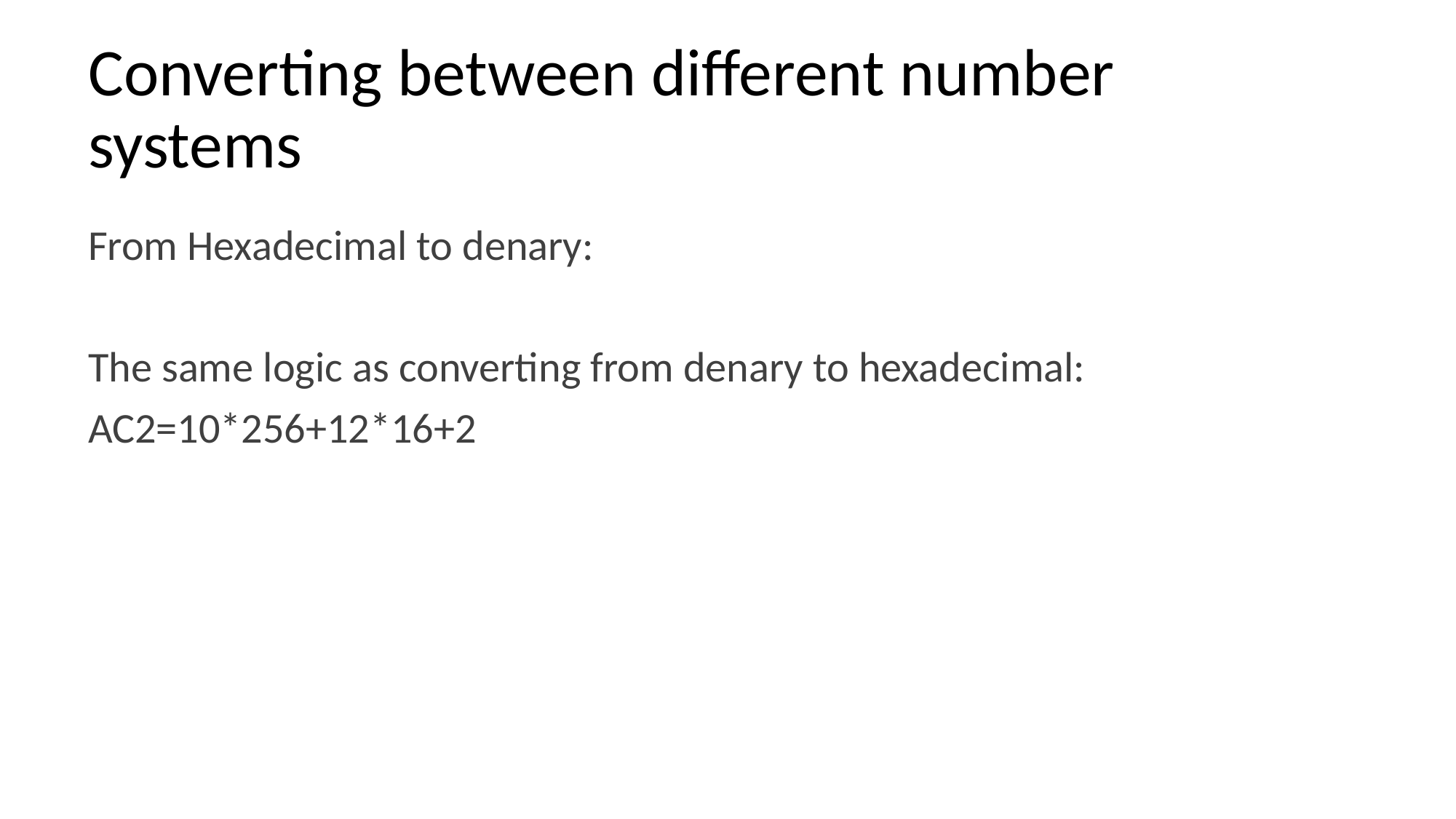

# Converting between different number systems
From Hexadecimal to denary:

The same logic as converting from denary to hexadecimal:
AC2=10*256+12*16+2